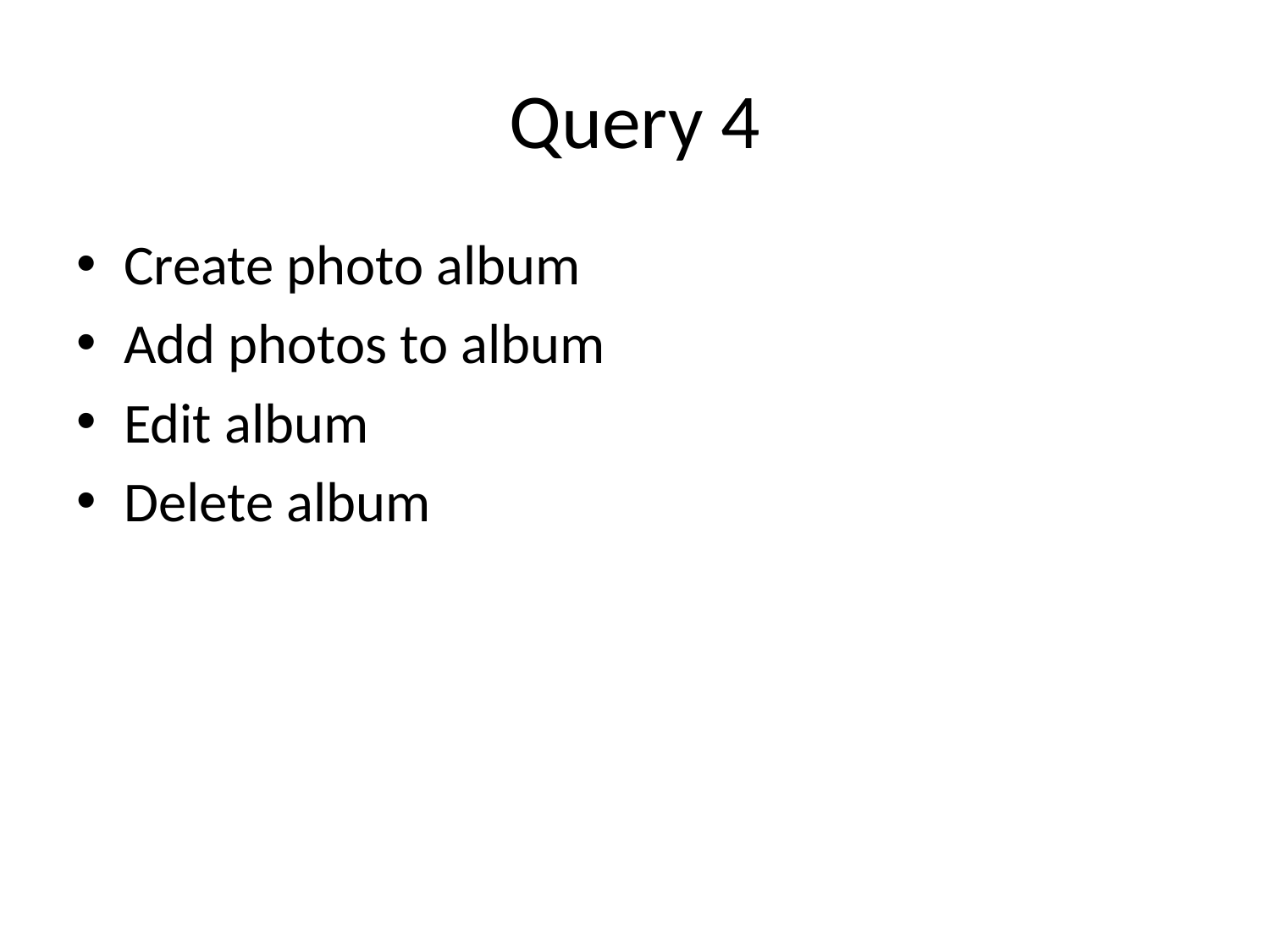

# Query 4
Create photo album
Add photos to album
Edit album
Delete album